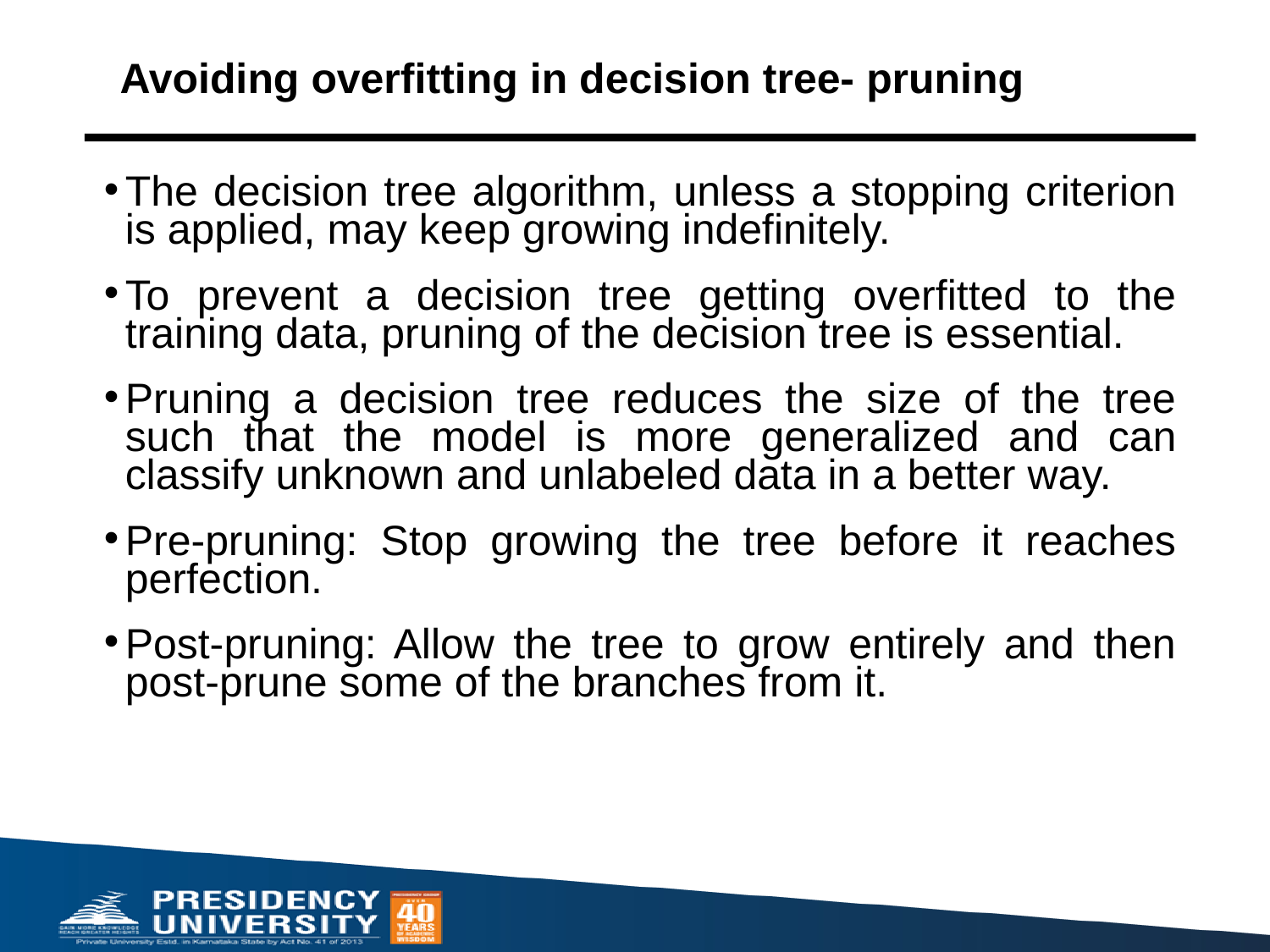

# Avoiding overfitting in decision tree- pruning
The decision tree algorithm, unless a stopping criterion is applied, may keep growing indefinitely.
To prevent a decision tree getting overfitted to the training data, pruning of the decision tree is essential.
Pruning a decision tree reduces the size of the tree such that the model is more generalized and can classify unknown and unlabeled data in a better way.
Pre-pruning: Stop growing the tree before it reaches perfection.
Post-pruning: Allow the tree to grow entirely and then post-prune some of the branches from it.